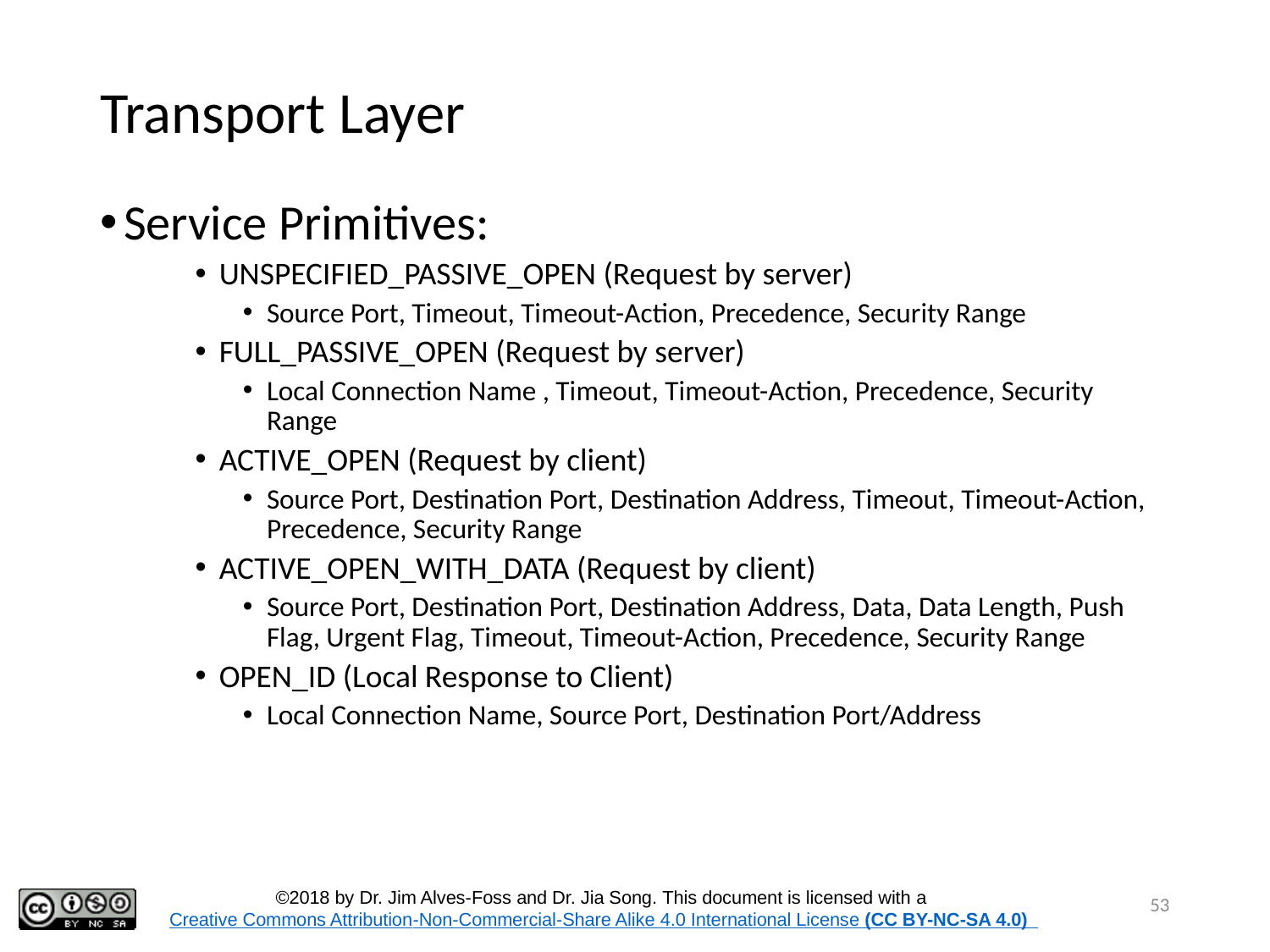

53
# Transport Layer
Service Primitives:
UNSPECIFIED_PASSIVE_OPEN (Request by server)
Source Port, Timeout, Timeout-Action, Precedence, Security Range
FULL_PASSIVE_OPEN (Request by server)
Local Connection Name , Timeout, Timeout-Action, Precedence, Security Range
ACTIVE_OPEN (Request by client)
Source Port, Destination Port, Destination Address, Timeout, Timeout-Action, Precedence, Security Range
ACTIVE_OPEN_WITH_DATA (Request by client)
Source Port, Destination Port, Destination Address, Data, Data Length, Push Flag, Urgent Flag, Timeout, Timeout-Action, Precedence, Security Range
OPEN_ID (Local Response to Client)
Local Connection Name, Source Port, Destination Port/Address